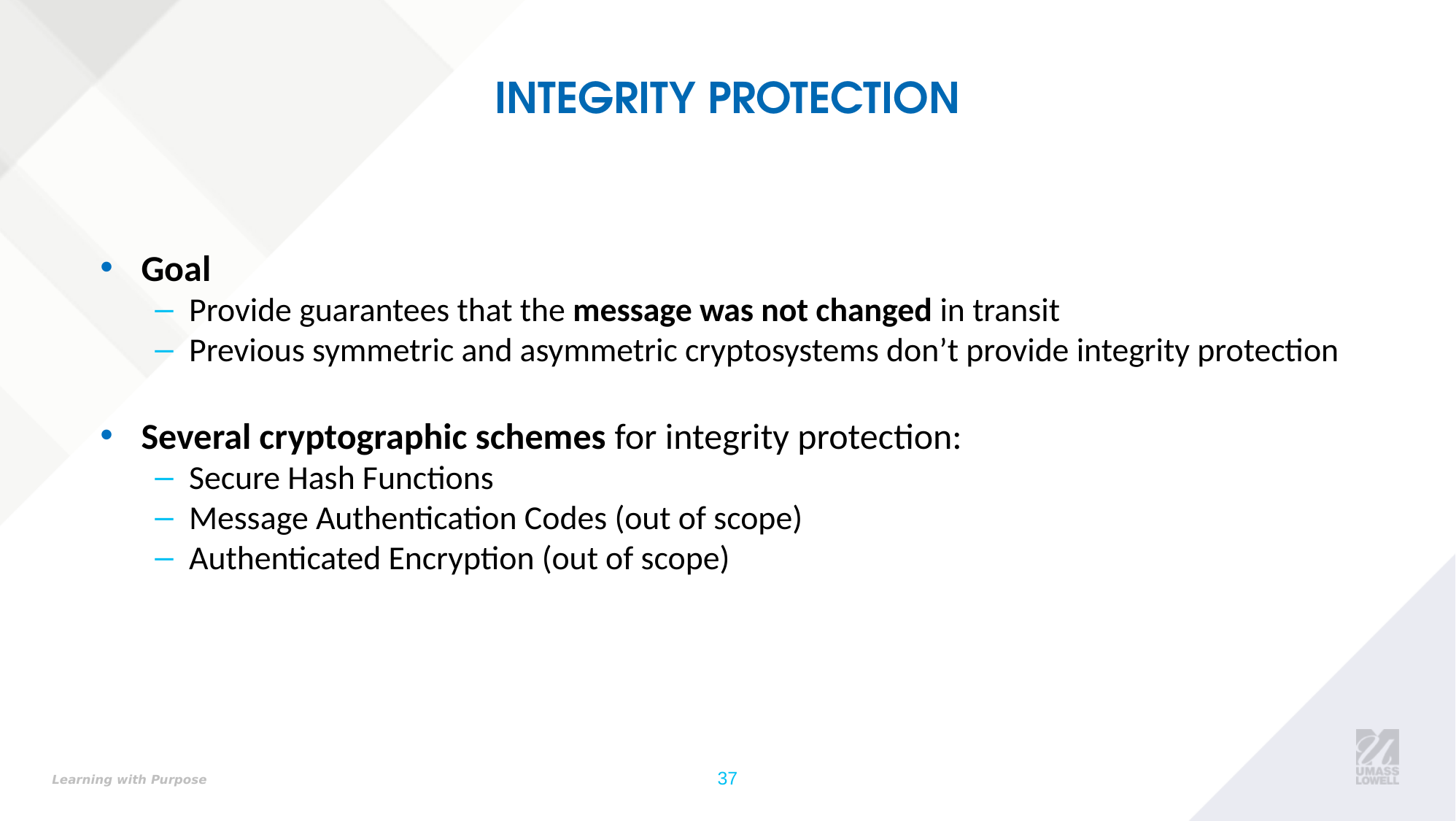

# INTEGRITY PROTECTION
Goal
Provide guarantees that the message was not changed in transit
Previous symmetric and asymmetric cryptosystems don’t provide integrity protection

Several cryptographic schemes for integrity protection:
Secure Hash Functions
Message Authentication Codes (out of scope)
Authenticated Encryption (out of scope)
37